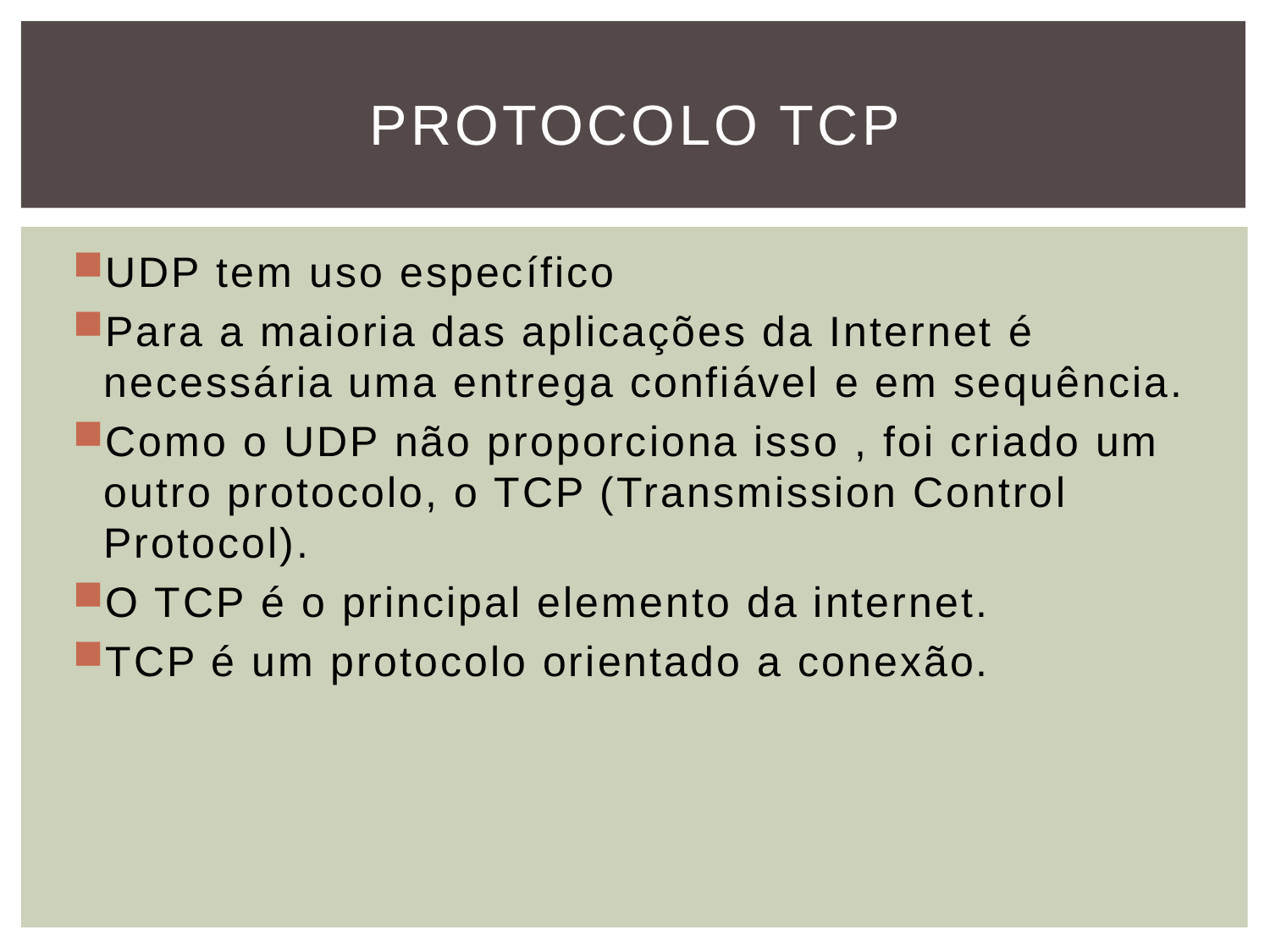

# PROTOCOLO TCP
UDP tem uso específico
Para a maioria das aplicações da Internet é necessária uma entrega confiável e em sequência.
Como o UDP não proporciona isso , foi criado um outro protocolo, o TCP (Transmission Control Protocol).
O TCP é o principal elemento da internet.
TCP é um protocolo orientado a conexão.